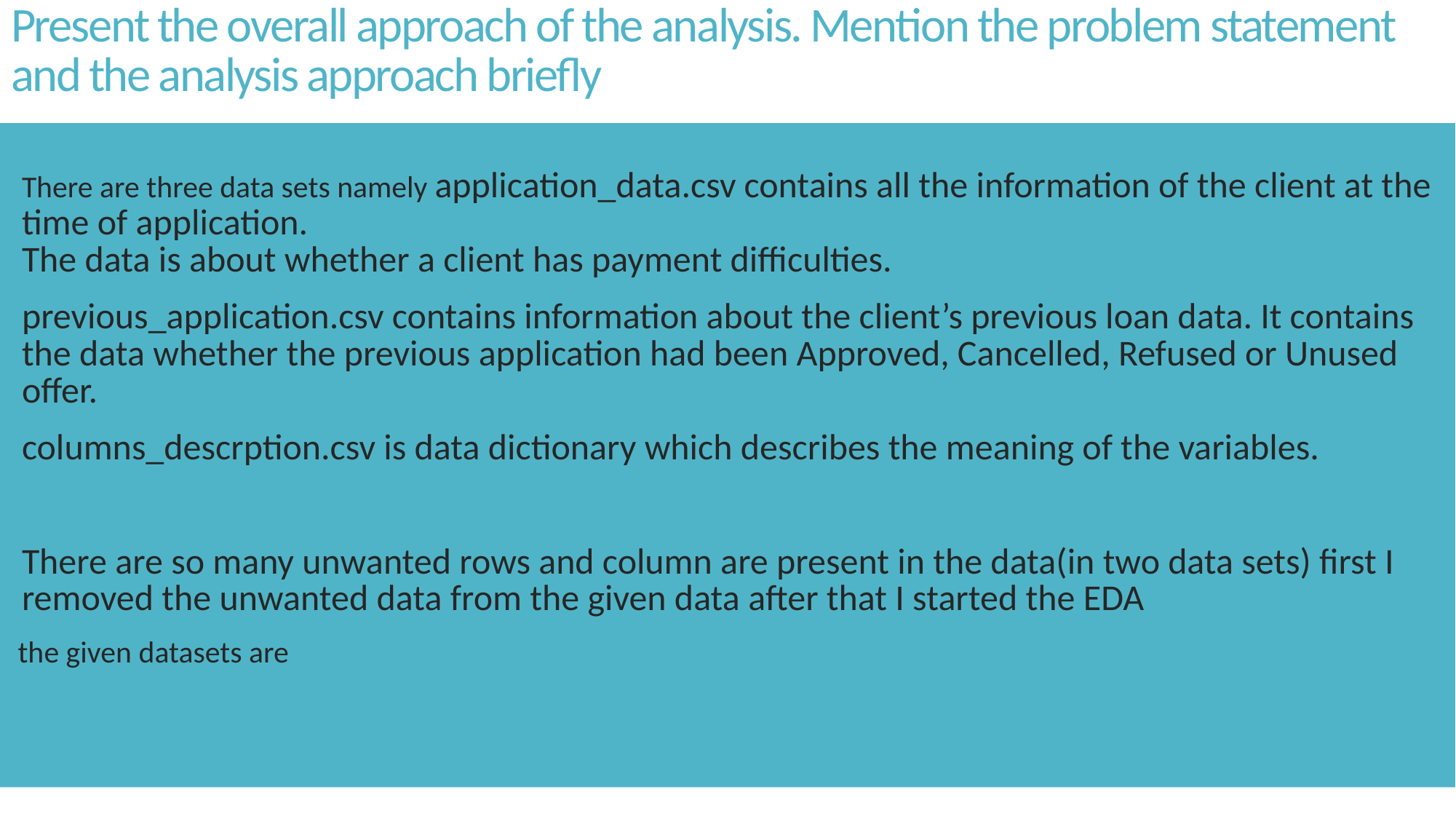

# Present the overall approach of the analysis. Mention the problem statement and the analysis approach briefly

There are three data sets namely application_data.csv contains all the information of the client at the time of application.
The data is about whether a client has payment difficulties.
previous_application.csv contains information about the client’s previous loan data. It contains the data whether the previous application had been Approved, Cancelled, Refused or Unused offer.
columns_descrption.csv is data dictionary which describes the meaning of the variables.

There are so many unwanted rows and column are present in the data(in two data sets) first I  removed the unwanted data from the given data after that I started the EDA
 the given datasets are